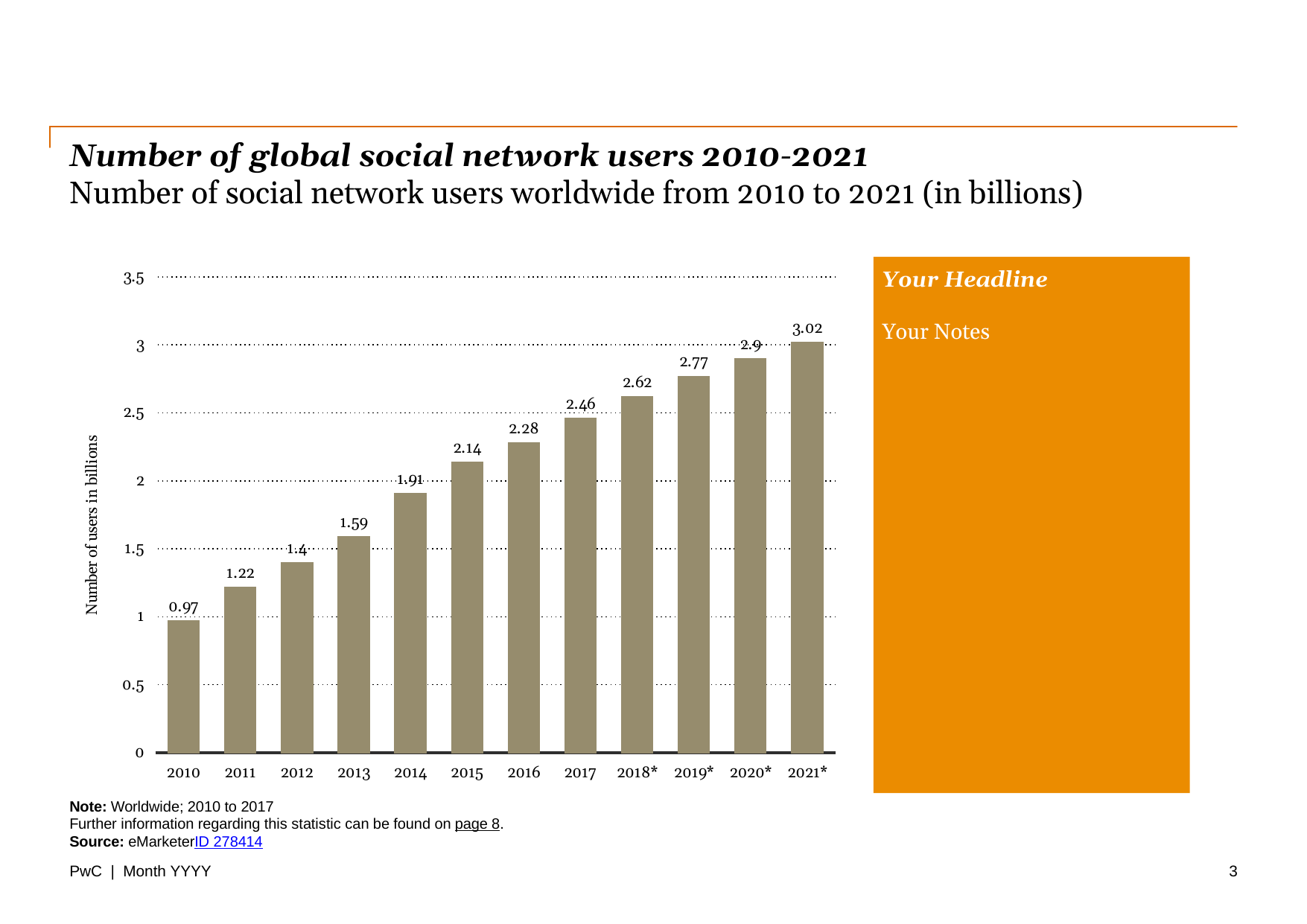

Number of global social network users 2010-2021
Number of social network users worldwide from 2010 to 2021 (in billions)

### Chart:

| Category | Number of users in billions |
|---|---|
| 2010 | 0.97 |
| 2011 | 1.22 |
| 2012 | 1.4 |
| 2013 | 1.59 |
| 2014 | 1.91 |
| 2015 | 2.14 |
| 2016 | 2.28 |
| 2017 | 2.46 |
| 2018* | 2.62 |
| 2019* | 2.77 |
| 2020* | 2.9 |
| 2021* | 3.02 |
Your Headline

Your Notes
Note: Worldwide; 2010 to 2017
Further information regarding this statistic can be found on page 8.
Source: eMarketerID 278414
PwC  |  Month YYYY
3